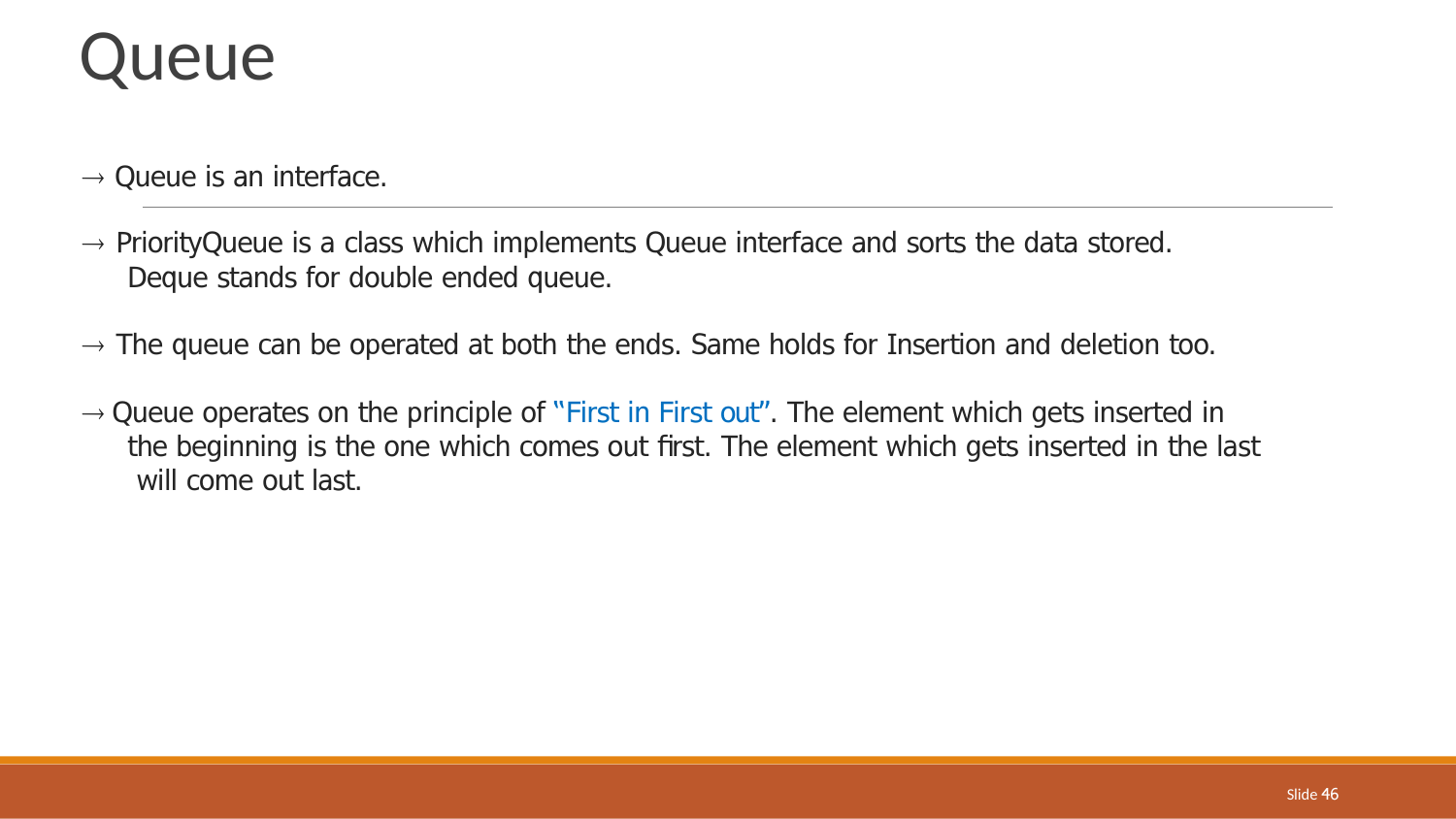

# Queue
→ Queue is an interface.

→ PriorityQueue is a class which implements Queue interface and sorts the data stored.
Deque stands for double ended queue.

→ The queue can be operated at both the ends. Same holds for Insertion and deletion too.

→ Queue operates on the principle of “First in First out”. The element which gets inserted in  the beginning is the one which comes out first. The element which gets inserted in the last  will come out last.
Slide 46